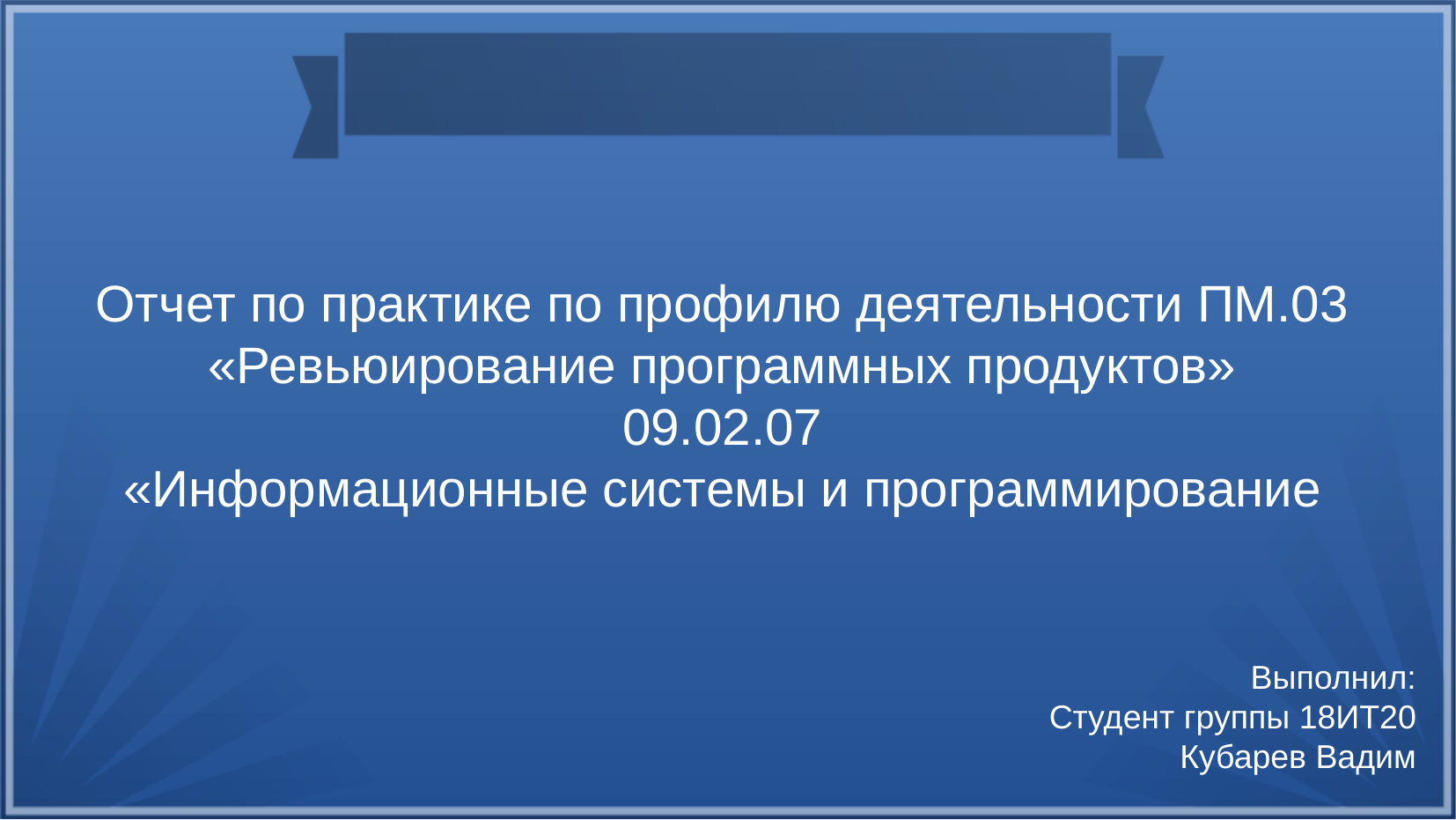

Отчет по практике по профилю деятельности ПМ.03 «Ревьюирование программных продуктов»
09.02.07
«Информационные системы и программирование
Выполнил:
Студент группы 18ИТ20
Кубарев Вадим